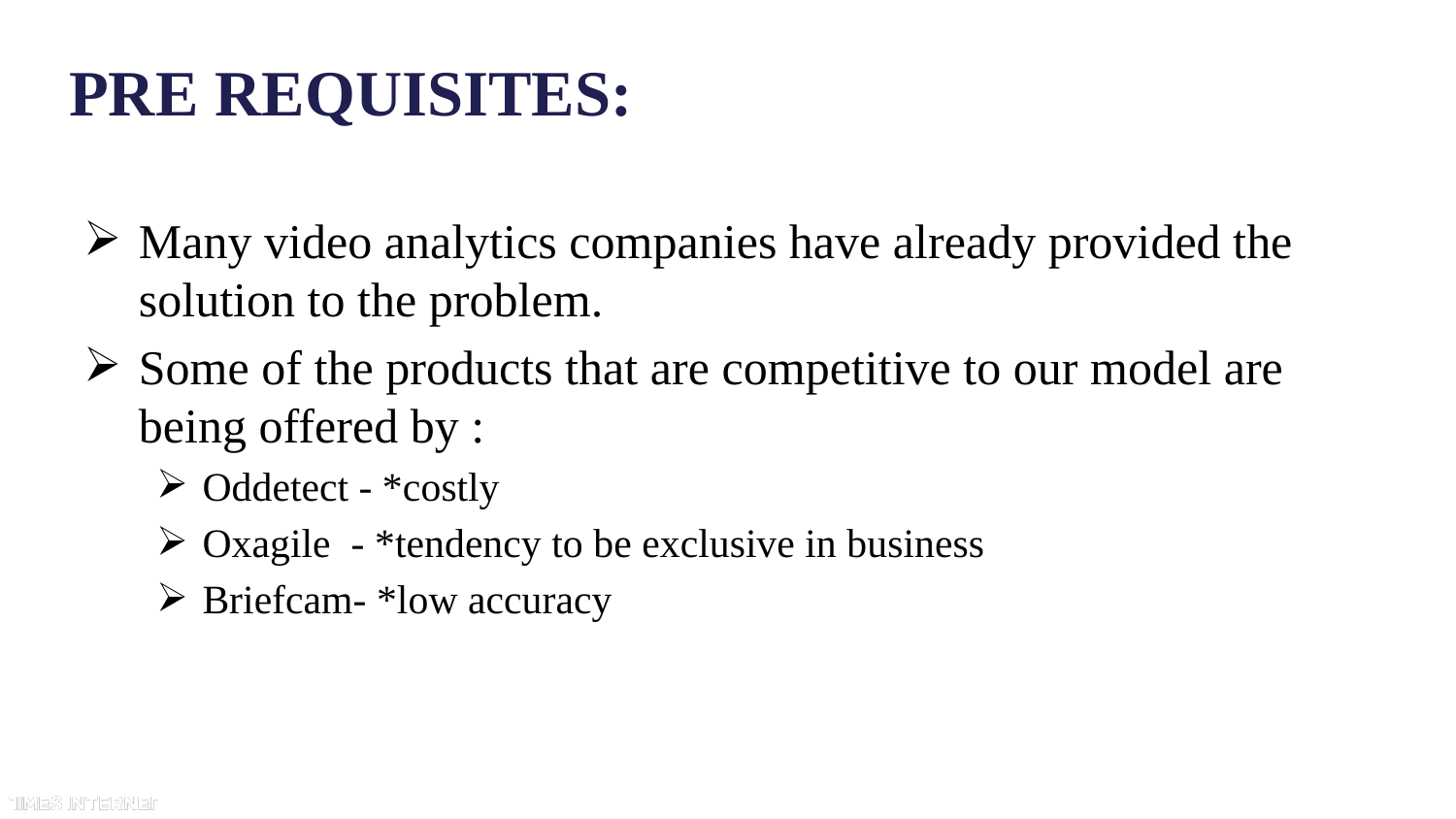

# PRE REQUISITES:
Many video analytics companies have already provided the solution to the problem.
Some of the products that are competitive to our model are being offered by :
Oddetect - *costly
Oxagile  - *tendency to be exclusive in business
Briefcam- *low accuracy